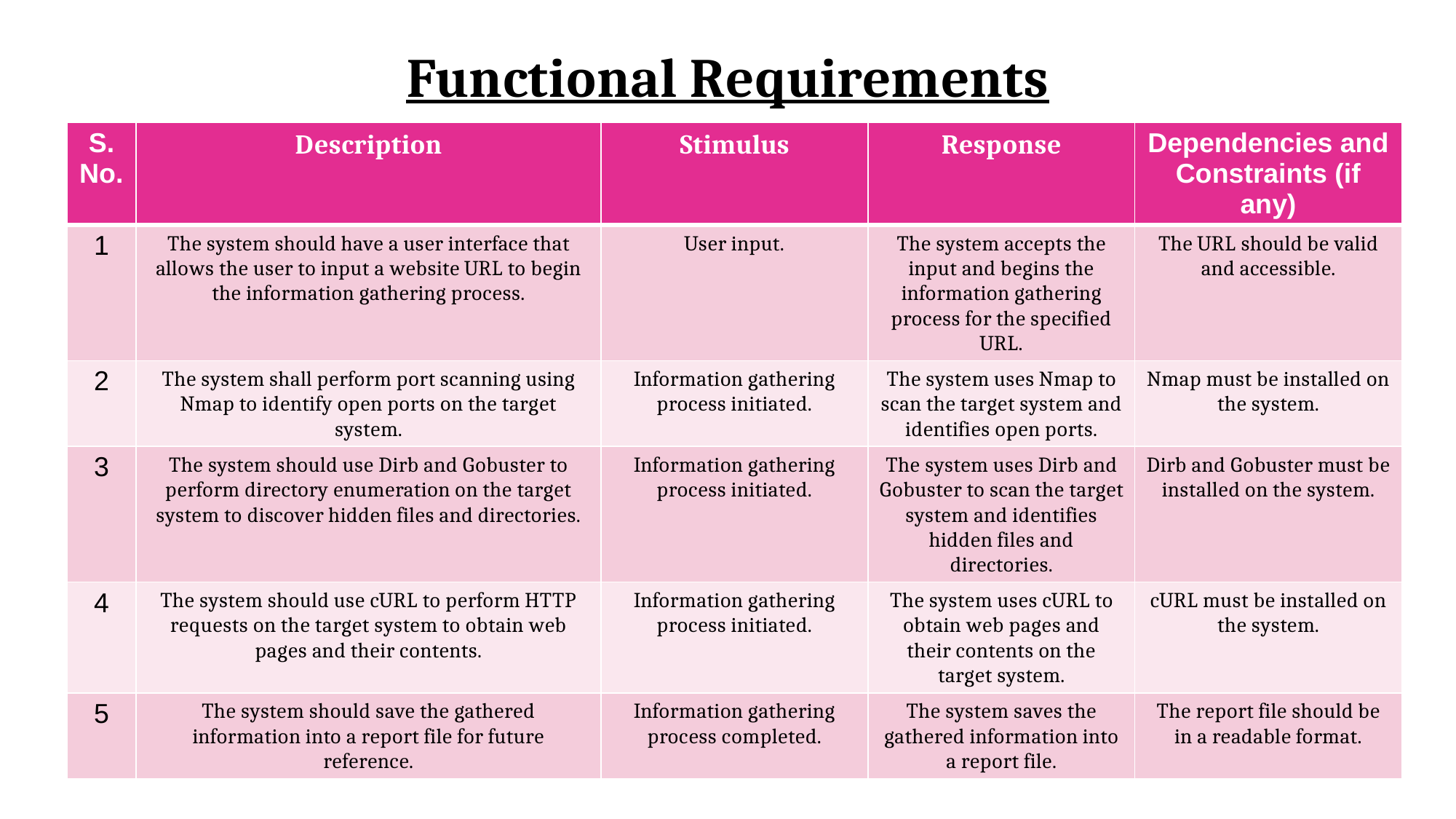

# Functional Requirements
| S. No. | Description | Stimulus | Response | Dependencies and Constraints (if any) |
| --- | --- | --- | --- | --- |
| 1 | The system should have a user interface that allows the user to input a website URL to begin the information gathering process. | User input. | The system accepts the input and begins the information gathering process for the specified URL. | The URL should be valid and accessible. |
| 2 | The system shall perform port scanning using Nmap to identify open ports on the target system. | Information gathering process initiated. | The system uses Nmap to scan the target system and identifies open ports. | Nmap must be installed on the system. |
| 3 | The system should use Dirb and Gobuster to perform directory enumeration on the target system to discover hidden files and directories. | Information gathering process initiated. | The system uses Dirb and Gobuster to scan the target system and identifies hidden files and directories. | Dirb and Gobuster must be installed on the system. |
| 4 | The system should use cURL to perform HTTP requests on the target system to obtain web pages and their contents. | Information gathering process initiated. | The system uses cURL to obtain web pages and their contents on the target system. | cURL must be installed on the system. |
| 5 | The system should save the gathered information into a report file for future reference. | Information gathering process completed. | The system saves the gathered information into a report file. | The report file should be in a readable format. |